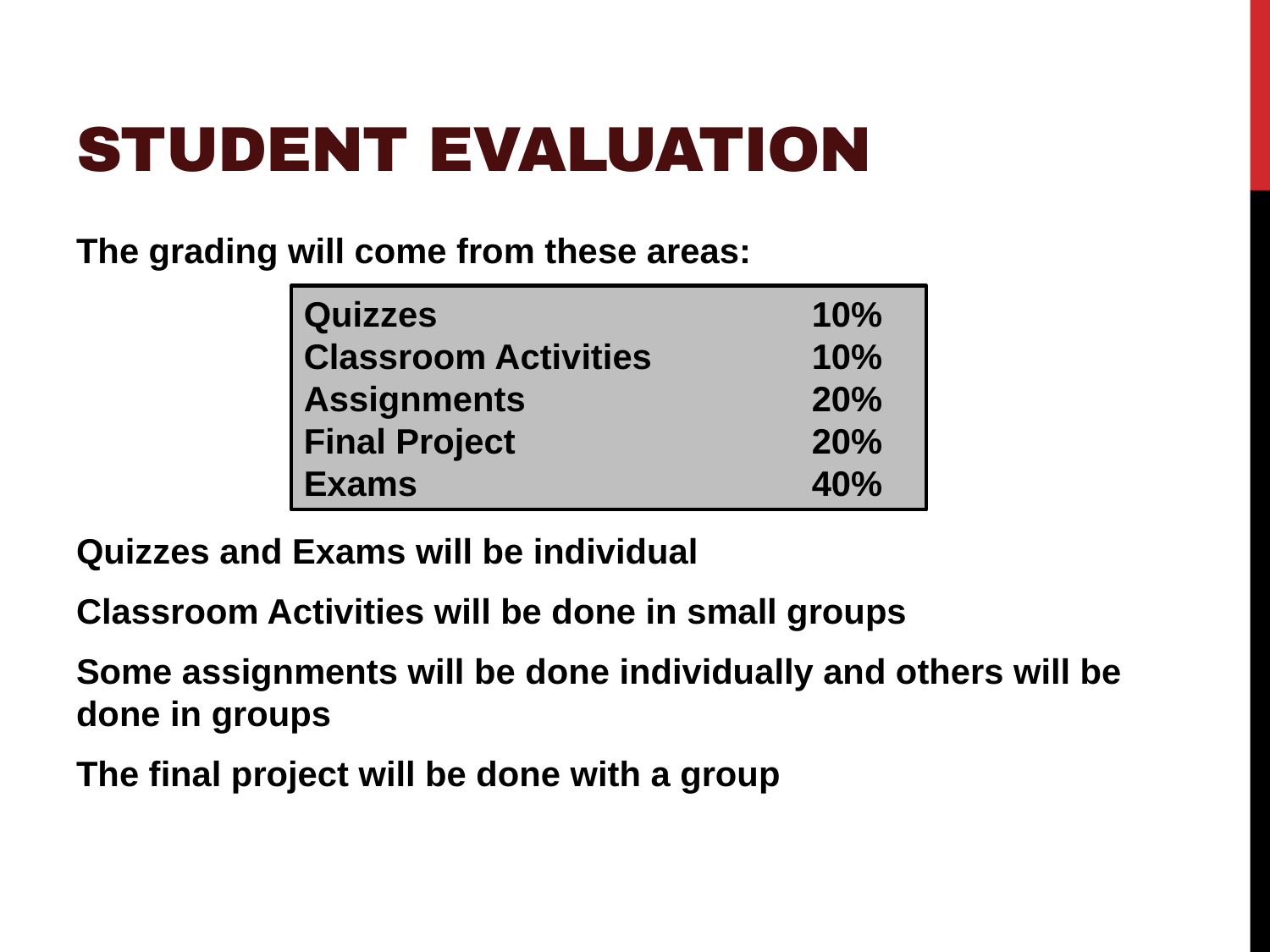

# Student Evaluation
The grading will come from these areas:

Quizzes and Exams will be individual
Classroom Activities will be done in small groups
Some assignments will be done individually and others will be done in groups
The final project will be done with a group
Quizzes			10%
Classroom Activities		10%
Assignments 			20%
Final Project			20%
Exams				40%